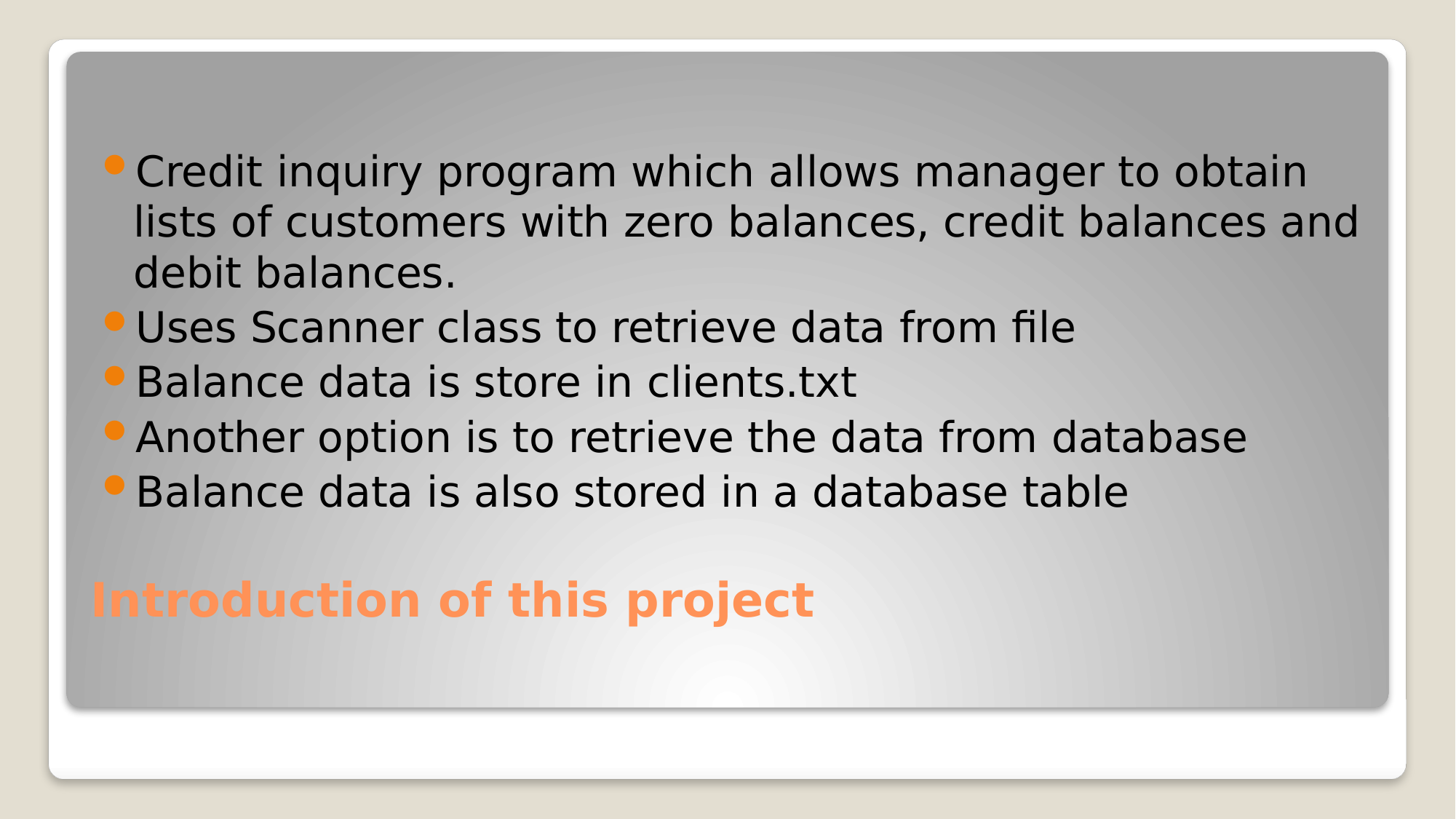

Credit inquiry program which allows manager to obtain lists of customers with zero balances, credit balances and debit balances.
Uses Scanner class to retrieve data from file
Balance data is store in clients.txt
Another option is to retrieve the data from database
Balance data is also stored in a database table

# Introduction of this project